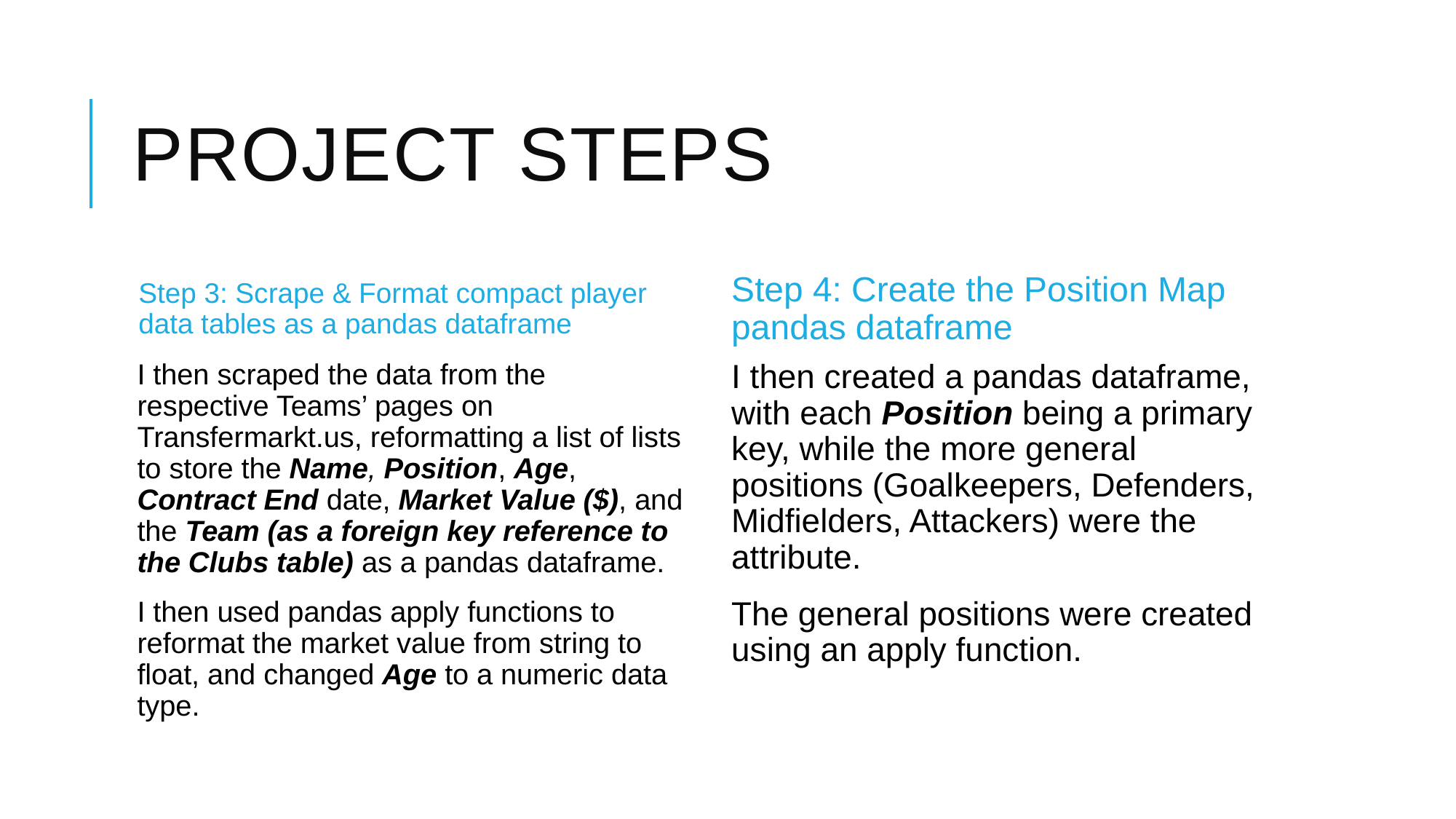

# Project steps
Step 3: Scrape & Format compact player data tables as a pandas dataframe
Step 4: Create the Position Map pandas dataframe
I then scraped the data from the respective Teams’ pages on Transfermarkt.us, reformatting a list of lists to store the Name, Position, Age, Contract End date, Market Value ($), and the Team (as a foreign key reference to the Clubs table) as a pandas dataframe.
I then used pandas apply functions to reformat the market value from string to float, and changed Age to a numeric data type.

I then created a pandas dataframe, with each Position being a primary key, while the more general positions (Goalkeepers, Defenders, Midfielders, Attackers) were the attribute.
The general positions were created using an apply function.